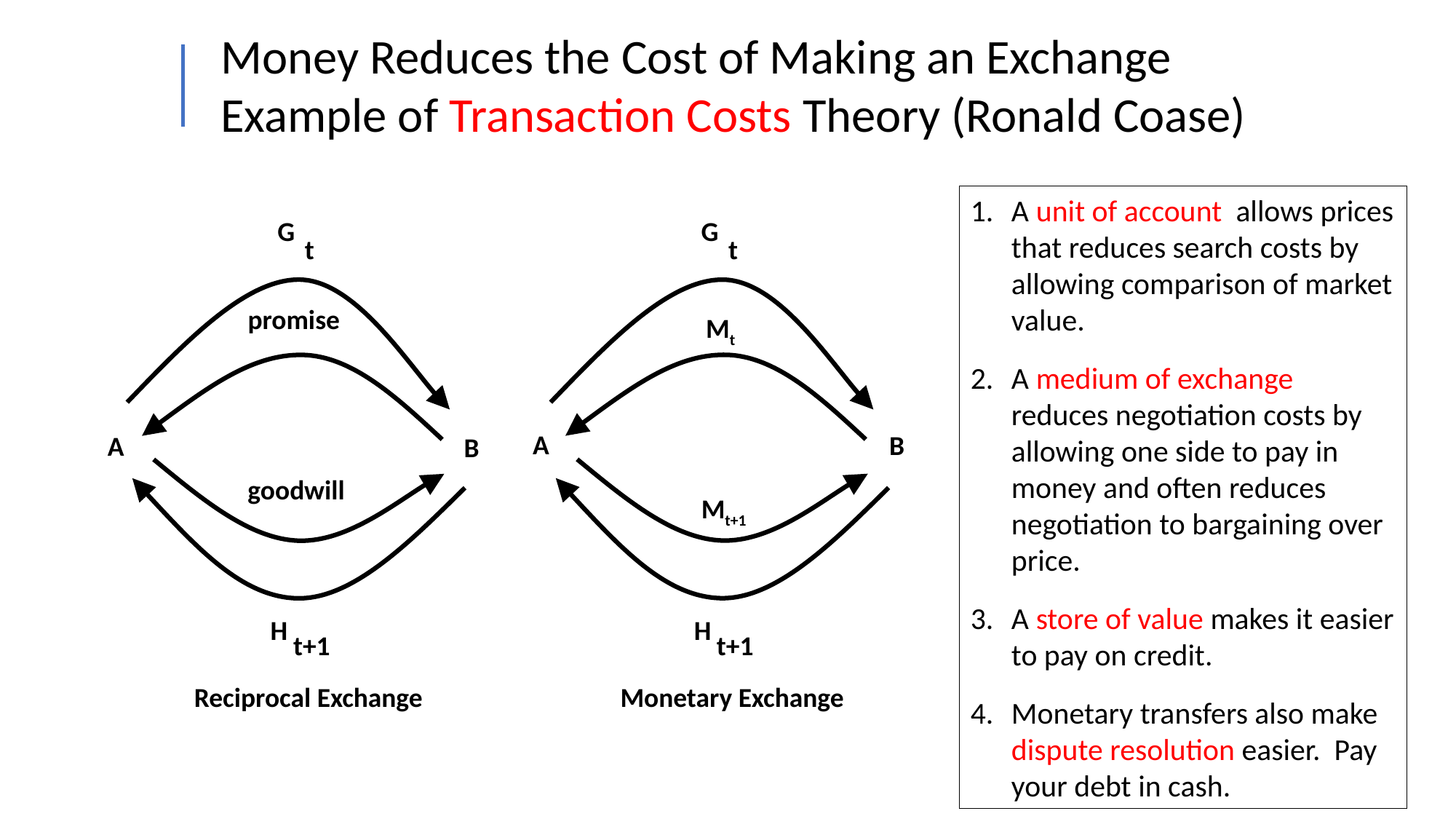

Money Reduces the Cost of Making an Exchange
Example of Transaction Costs Theory (Ronald Coase)
A unit of account  allows prices that reduces search costs by allowing comparison of market value.

A medium of exchange reduces negotiation costs by allowing one side to pay in money and often reduces negotiation to bargaining over price.

A store of value makes it easier to pay on credit.

Monetary transfers also make dispute resolution easier.  Pay your debt in cash.
G
t

promise

A
B

goodwill

H
t+1

Reciprocal Exchange
G
t

Mt

A
B

Mt+1
H
t+1

Monetary Exchange